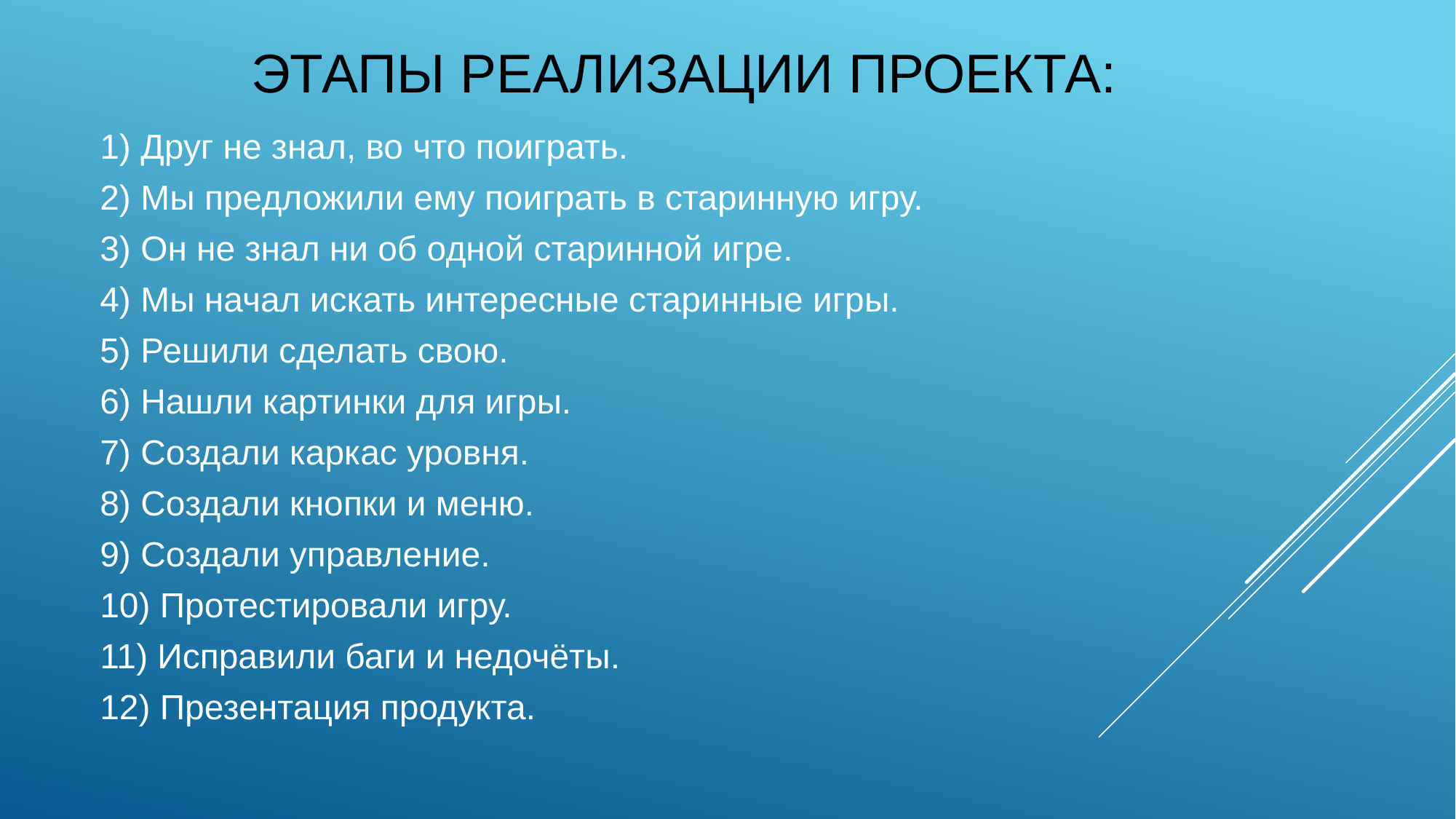

# Этапы реализации проекта:
1) Друг не знал, во что поиграть.
2) Мы предложили ему поиграть в старинную игру.
3) Он не знал ни об одной старинной игре.
4) Мы начал искать интересные старинные игры.
5) Решили сделать свою.
6) Нашли картинки для игры.
7) Создали каркас уровня.
8) Создали кнопки и меню.
9) Создали управление.
10) Протестировали игру.
11) Исправили баги и недочёты.
12) Презентация продукта.